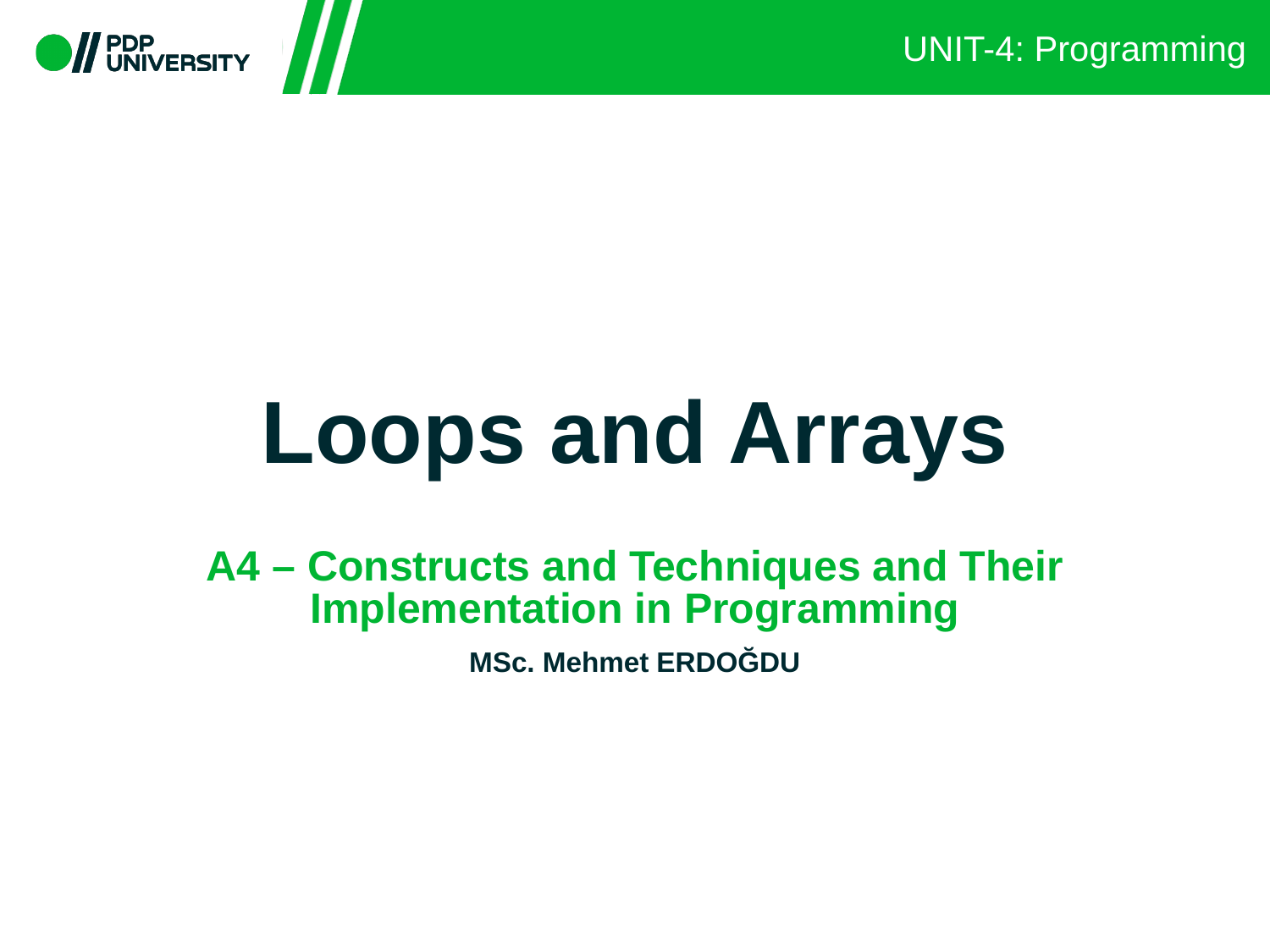

# Loops and Arrays

A4 – Constructs and Techniques and Their Implementation in Programming
MSc. Mehmet ERDOĞDU